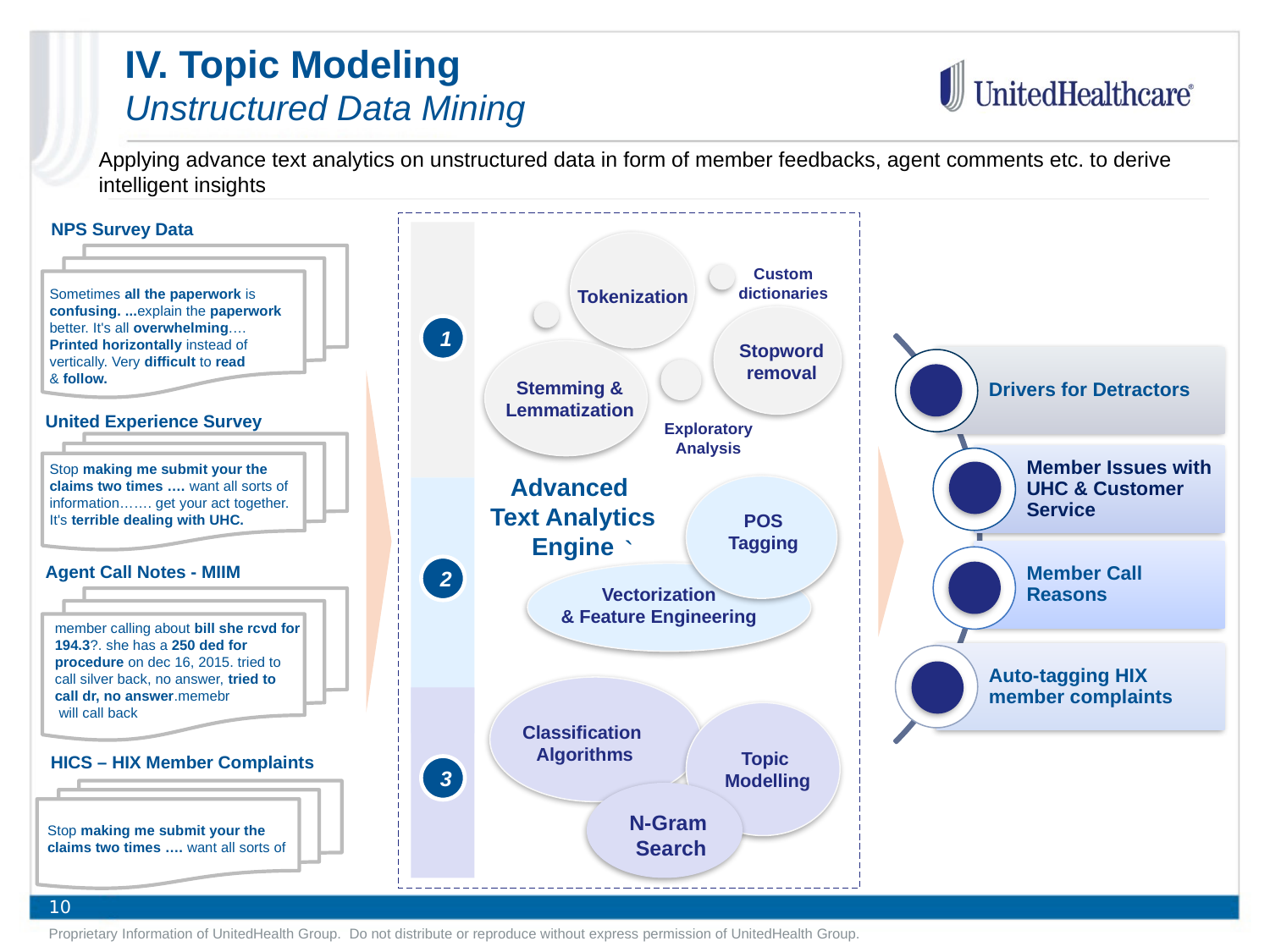

IV. Topic Modeling
Unstructured Data Mining
Applying advance text analytics on unstructured data in form of member feedbacks, agent comments etc. to derive intelligent insights
Drivers for Detractors
Member Issues with UHC & Customer Service
Member Call Reasons
Auto-tagging HIX member complaints
NPS Survey Data
`

Custom dictionaries
Tokenization

Stopword removal

Stemming & Lemmatization
Exploratory
Analysis

1

POS
Tagging

Vectorization
& Feature Engineering

Advanced
 Text Analytics
 Engine
2

Classification
Algorithms
Topic
Modelling

3

N-Gram
 Search

Sometimes all the paperwork is confusing. ...explain the paperwork
better. It's all overwhelming.…
Printed horizontally instead of
vertically. Very difficult to read
& follow.

United Experience Survey

Stop making me submit your the
claims two times …. want all sorts of information……. get your act together.
It's terrible dealing with UHC.

Agent Call Notes - MIIM

member calling about bill she rcvd for 194.3?. she has a 250 ded for
procedure on dec 16, 2015. tried to
call silver back, no answer, tried to
call dr, no answer.memebr
 will call back

HICS – HIX Member Complaints

Stop making me submit your the
claims two times …. want all sorts of